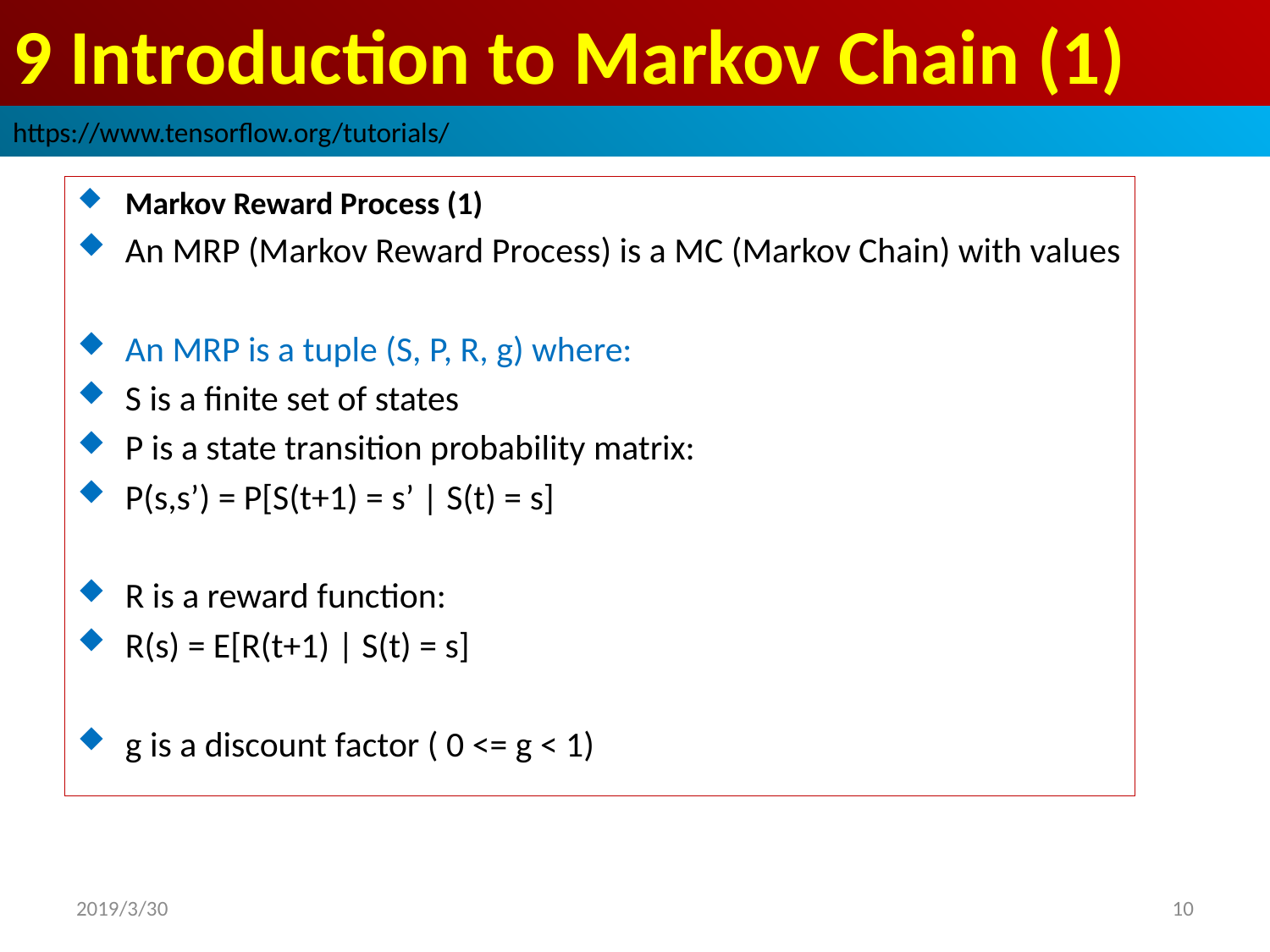

# 9 Introduction to Markov Chain (1)
https://www.tensorflow.org/tutorials/
Markov Reward Process (1)
An MRP (Markov Reward Process) is a MC (Markov Chain) with values

An MRP is a tuple (S, P, R, g) where:
S is a finite set of states
P is a state transition probability matrix:
P(s,s’) = P[S(t+1) = s’ | S(t) = s]

R is a reward function:
R(s) = E[R(t+1) | S(t) = s]

g is a discount factor ( 0 <= g < 1)

2019/3/30
10